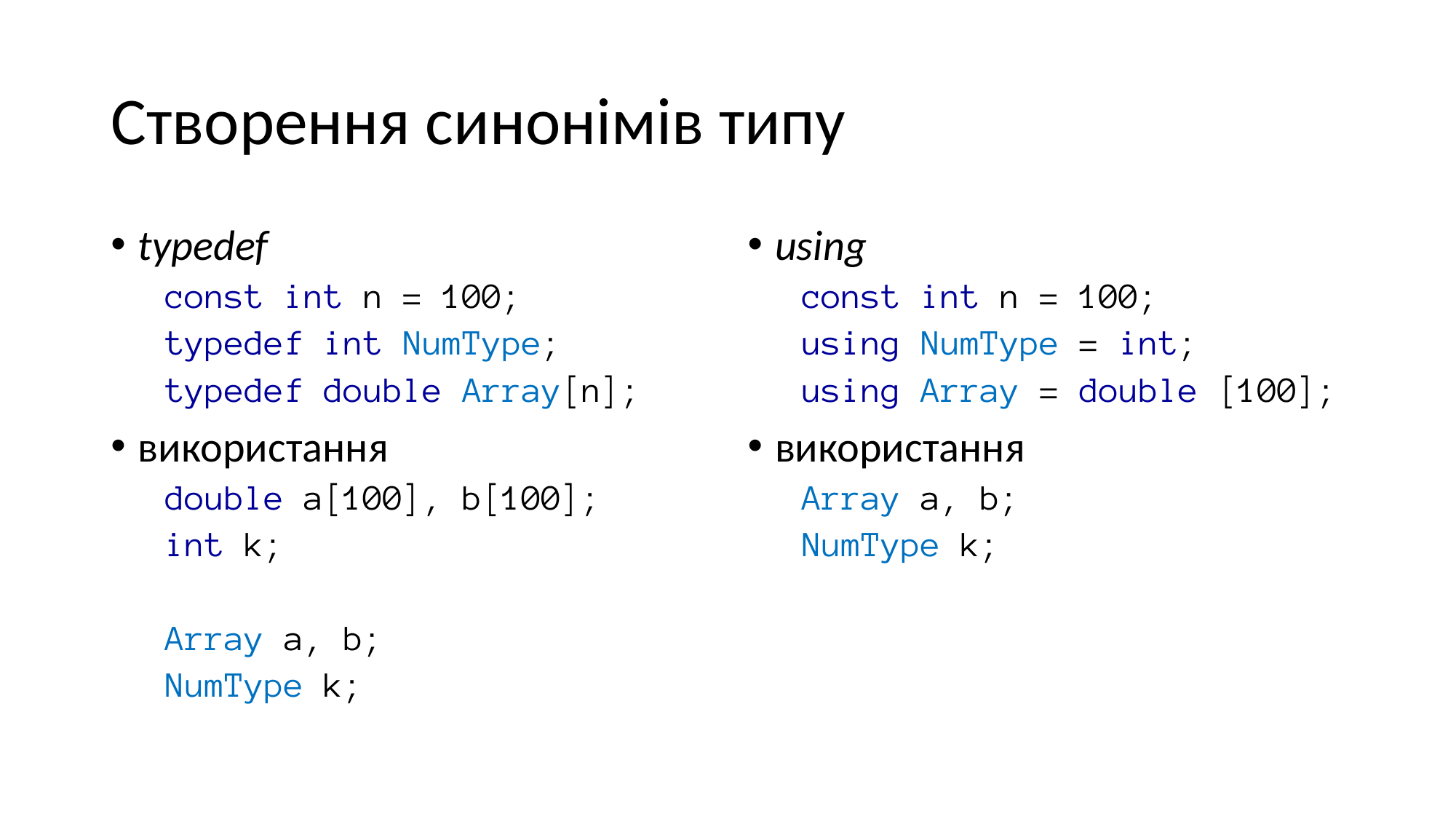

# Створення синонімів типу
typedef
const int n = 100;
typedef int NumType;
typedef double Array[n];
використання
double a[100], b[100];
int k;

Array a, b;
NumType k;
using
const int n = 100;
using NumType = int;
using Array = double [100];
використання
Array a, b;
NumType k;